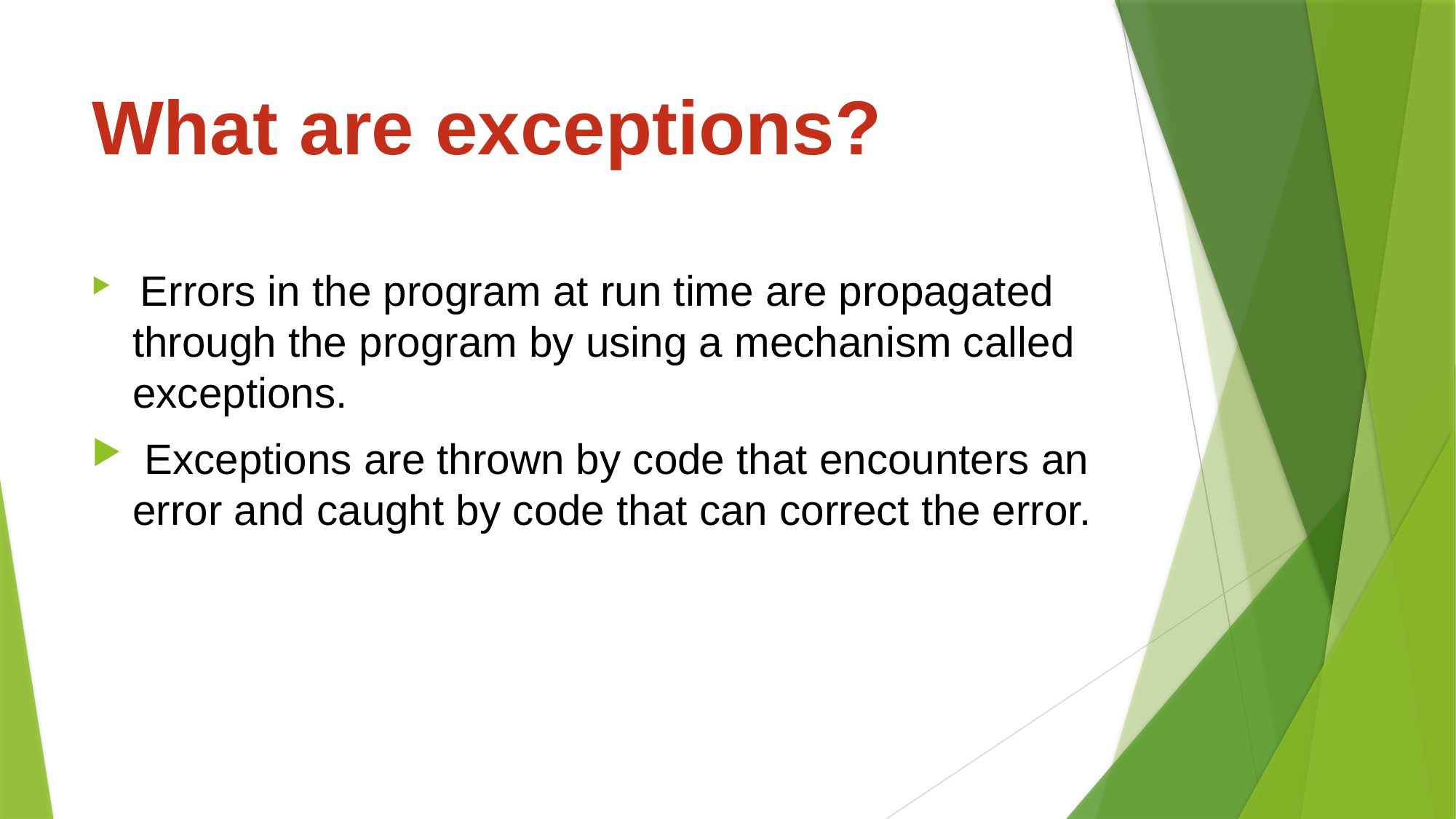

# What are exceptions?
 Errors in the program at run time are propagated through the program by using a mechanism called exceptions.
 Exceptions are thrown by code that encounters an error and caught by code that can correct the error.